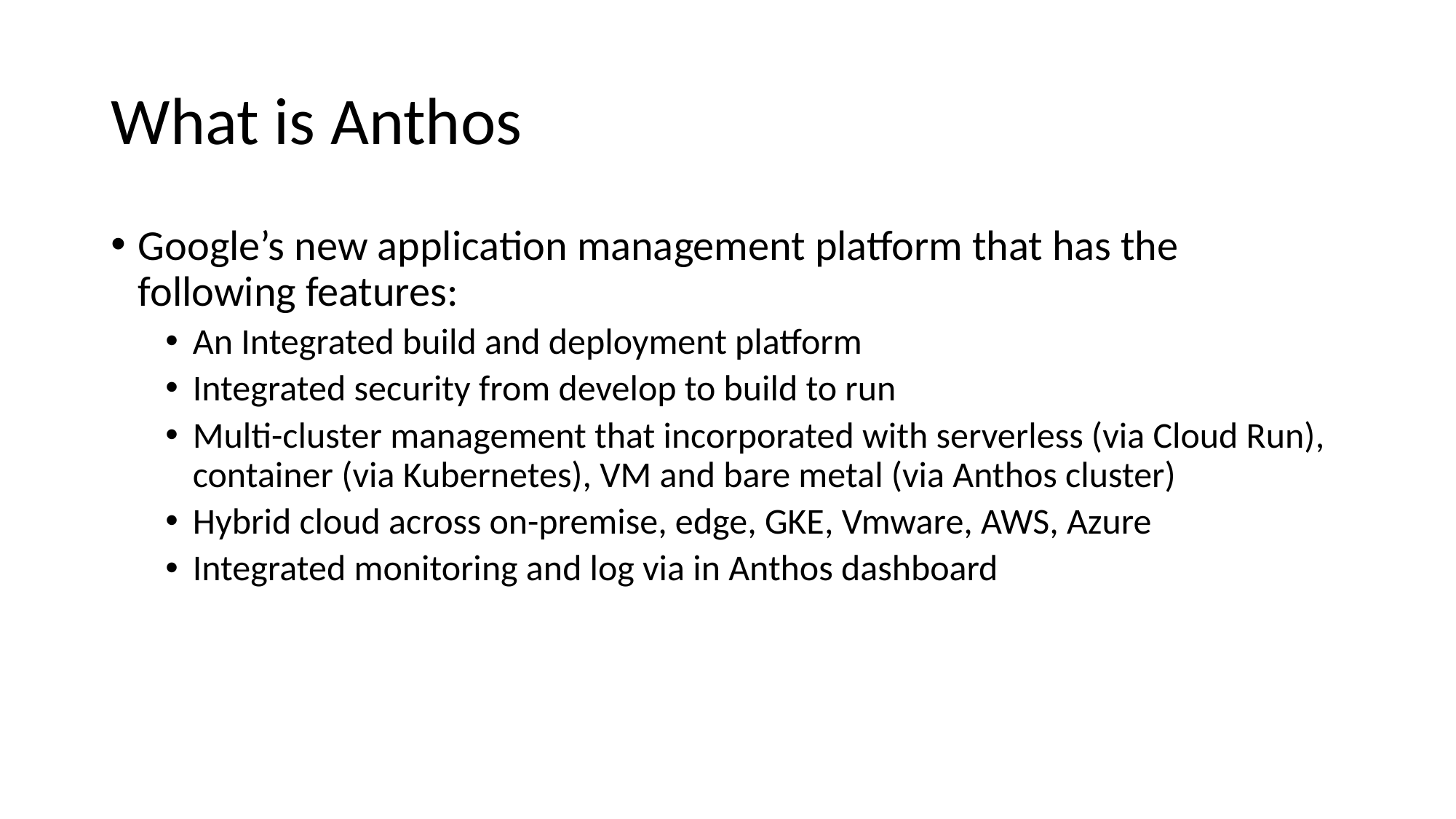

# What is Anthos
Google’s new application management platform that has the following features:
An Integrated build and deployment platform
Integrated security from develop to build to run
Multi-cluster management that incorporated with serverless (via Cloud Run), container (via Kubernetes), VM and bare metal (via Anthos cluster)
Hybrid cloud across on-premise, edge, GKE, Vmware, AWS, Azure
Integrated monitoring and log via in Anthos dashboard